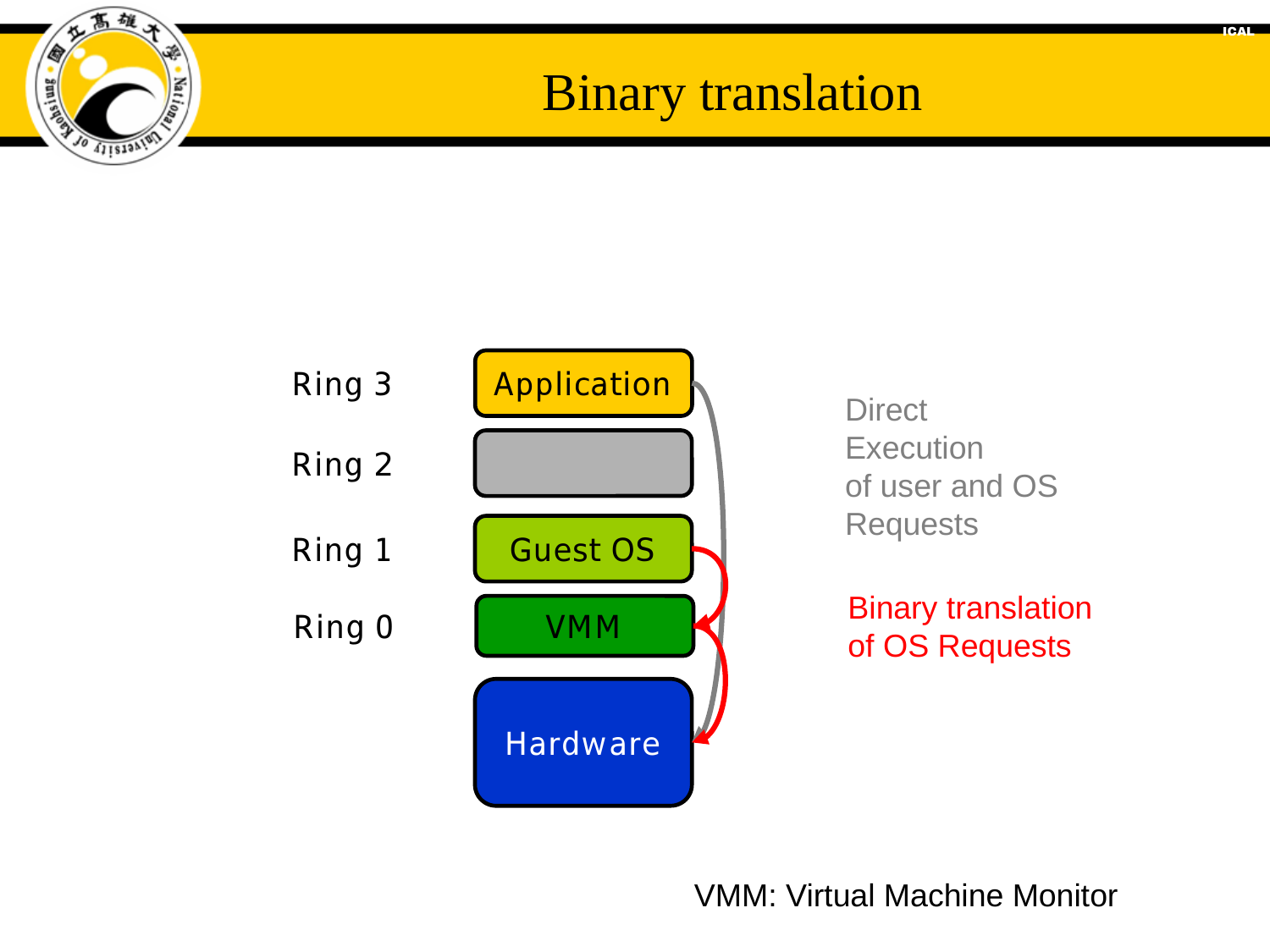

# Binary translation
Ring 3
Application
Direct
Execution
of user and OS
Requests
Ring 2

Ring 1
Guest OS
Binary translation
of OS Requests
Ring 0
VMM
Hardware
VMM: Virtual Machine Monitor